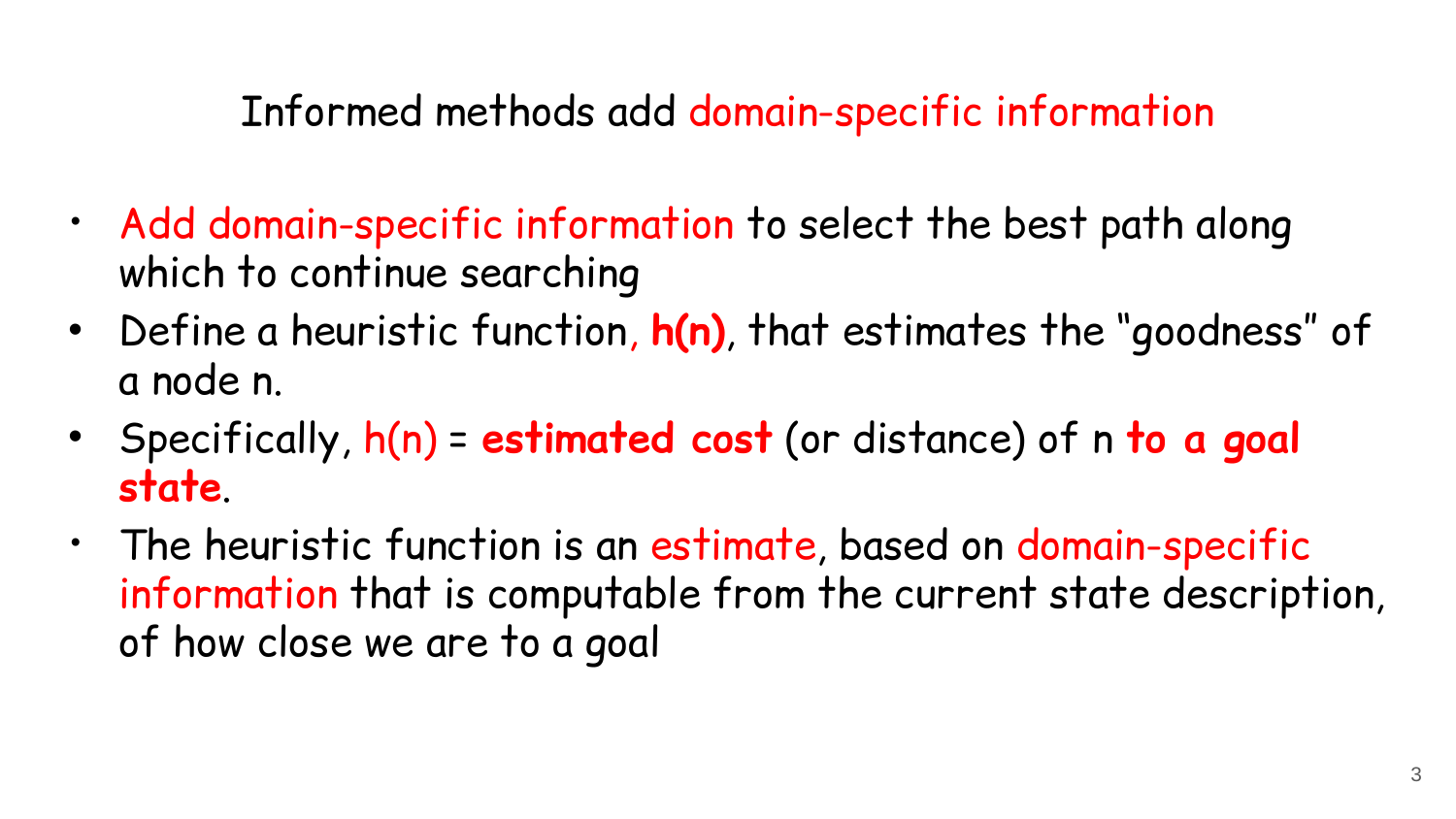

# Informed methods add domain-specific information
Add domain-specific information to select the best path along which to continue searching
Define a heuristic function, h(n), that estimates the “goodness” of a node n.
Specifically, h(n) = estimated cost (or distance) of n to a goal state.
The heuristic function is an estimate, based on domain-specific information that is computable from the current state description, of how close we are to a goal
3